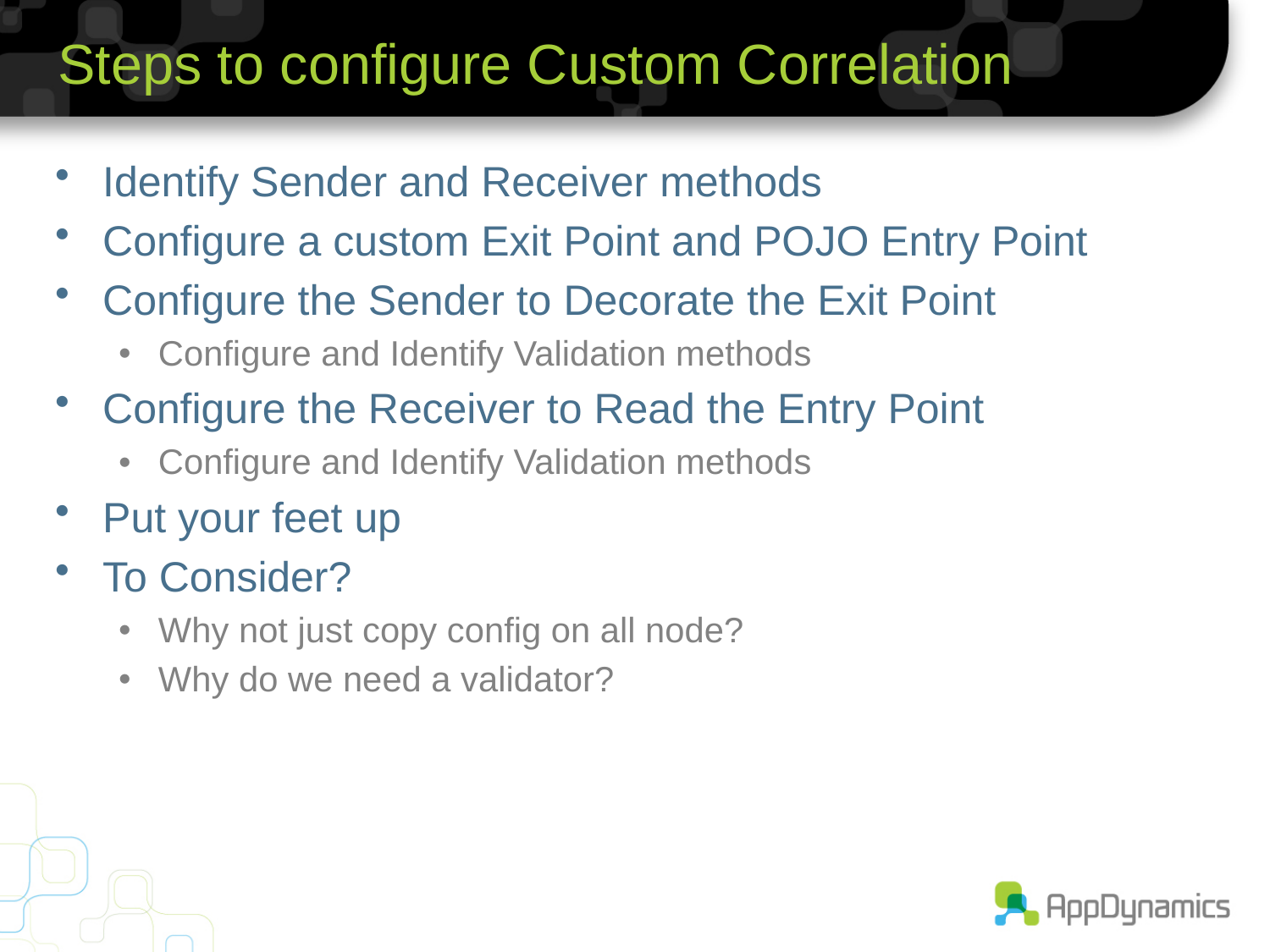

# Steps to configure Custom Correlation
Identify Sender and Receiver methods
Configure a custom Exit Point and POJO Entry Point
Configure the Sender to Decorate the Exit Point
Configure and Identify Validation methods
Configure the Receiver to Read the Entry Point
Configure and Identify Validation methods
Put your feet up
To Consider?
Why not just copy config on all node?
Why do we need a validator?